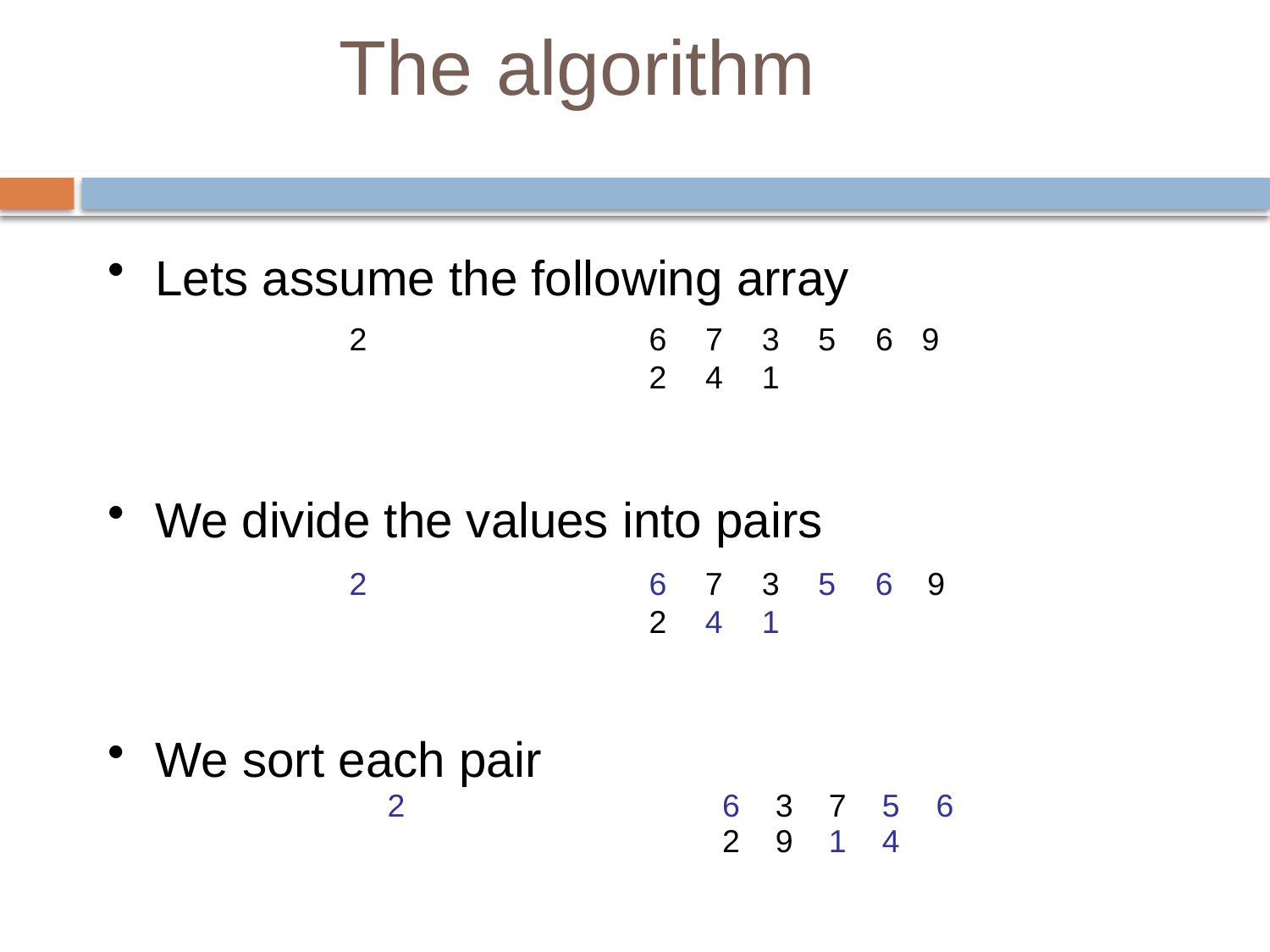

# The	algorithm
Lets assume the following array
2	6	7	3	5	6	9	2	4	1

We divide the values into pairs
2	6	7	3	5	6	9	2	4	1

We sort each pair
2	6	3	7	5	6	2	9	1	4

Get the first pair (both lowest values!)